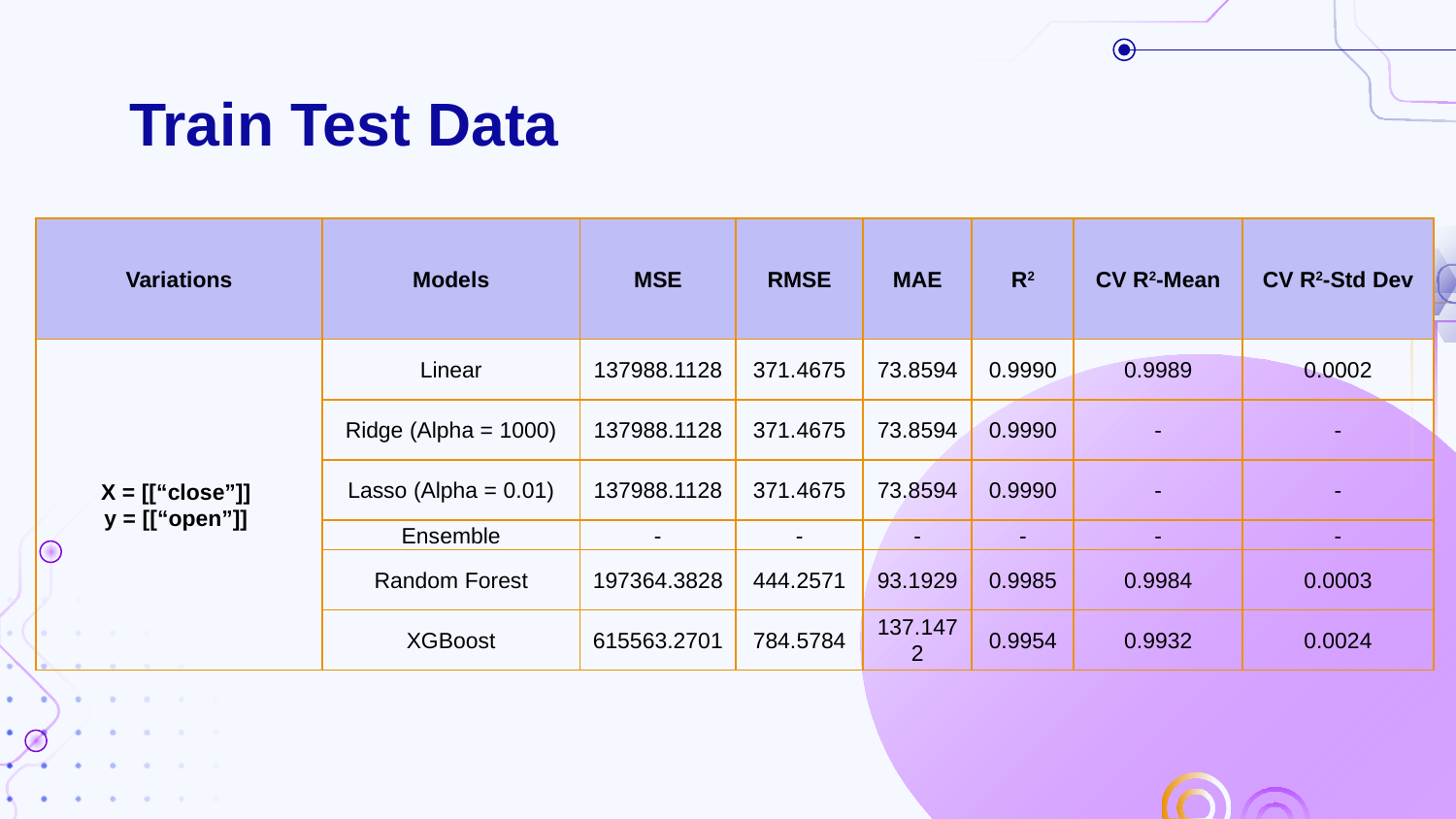

# Train Test Data
| Variations | Models | MSE | RMSE | MAE | R2 | CV R2-Mean | CV R2-Std Dev |
| --- | --- | --- | --- | --- | --- | --- | --- |
| X = [[“close”]] y = [[“open”]] | Linear | 137988.1128 | 371.4675 | 73.8594 | 0.9990 | 0.9989 | 0.0002 |
|  | Ridge (Alpha = 1000) | 137988.1128 | 371.4675 | 73.8594 | 0.9990 | - | - |
|  | Lasso (Alpha = 0.01) | 137988.1128 | 371.4675 | 73.8594 | 0.9990 | - | - |
|  | Ensemble | - | - | - | - | - | - |
|  | Random Forest | 197364.3828 | 444.2571 | 93.1929 | 0.9985 | 0.9984 | 0.0003 |
|  | XGBoost | 615563.2701 | 784.5784 | 137.1472 | 0.9954 | 0.9932 | 0.0024 |